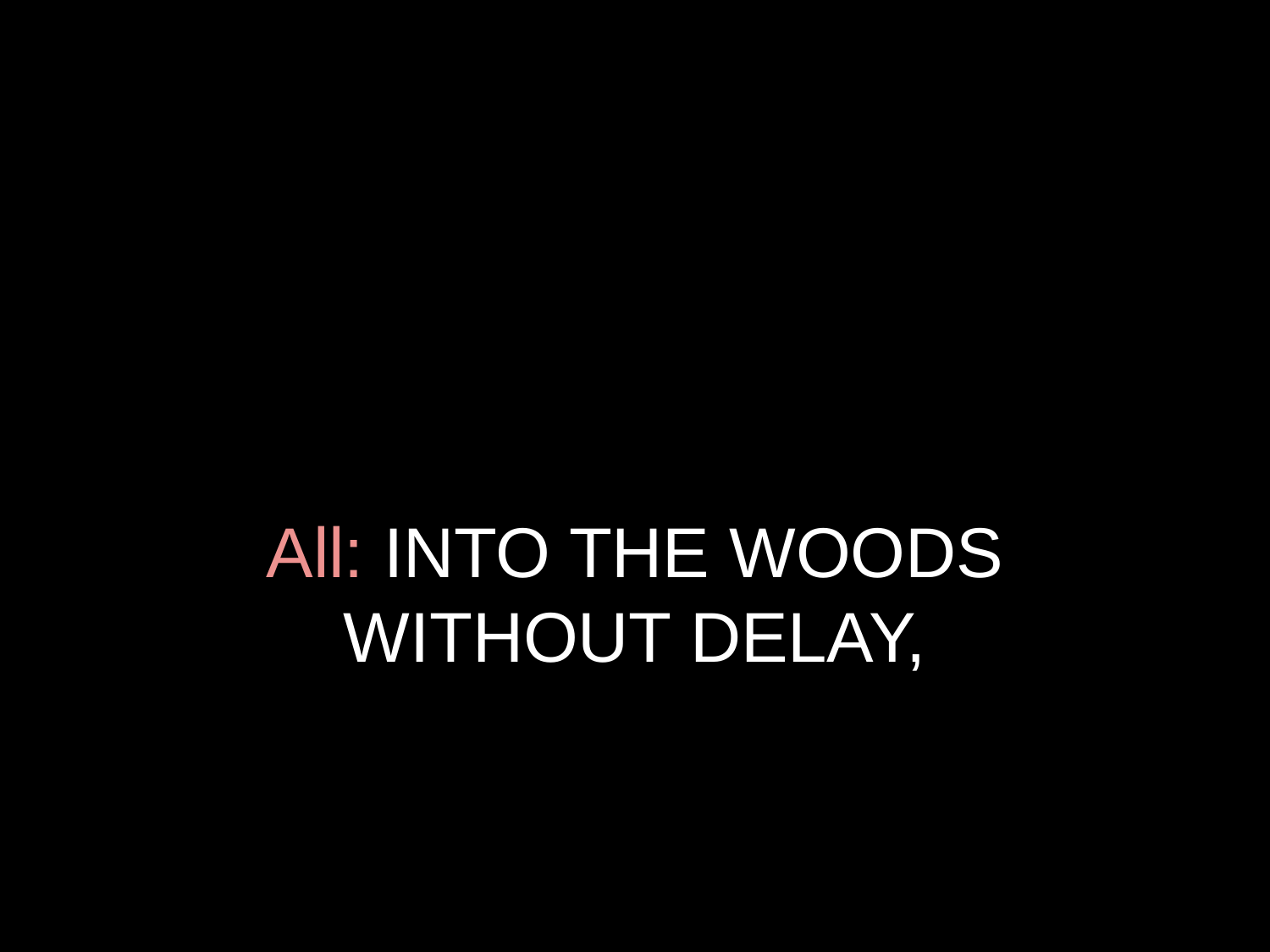

# All: INTO THE WOODS WITHOUT DELAY,